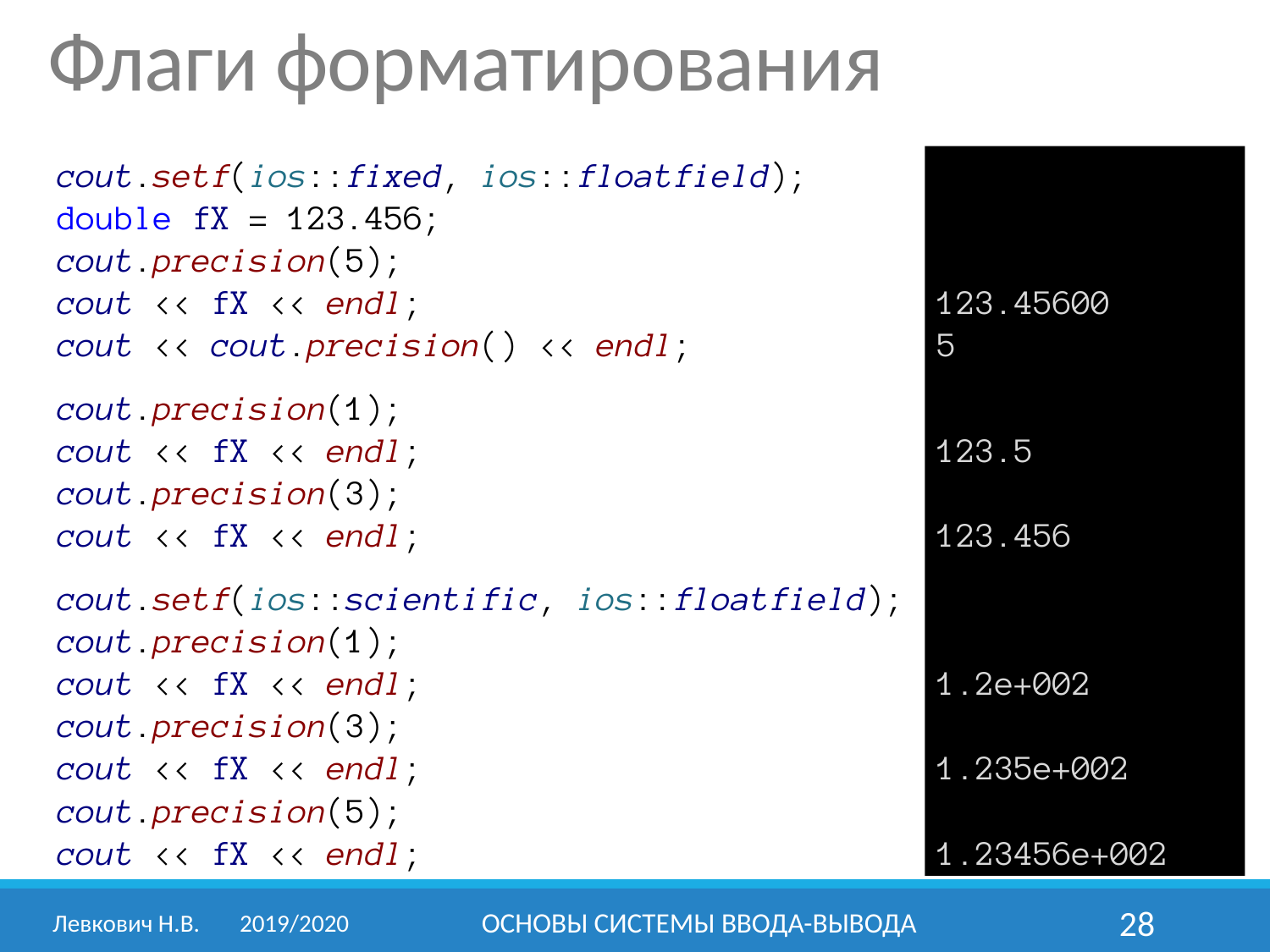

Флаги форматирования

cout.setf(ios::fixed, ios::floatfield);
double fX = 123.456;
cout.precision(5);
cout << fX << endl;
cout << cout.precision() << endl;
cout.precision(1);
cout << fX << endl;
cout.precision(3);
cout << fX << endl;
cout.setf(ios::scientific, ios::floatfield);
cout.precision(1);
cout << fX << endl;
cout.precision(3);
cout << fX << endl;
cout.precision(5);
cout << fX << endl;

123.45600
5

123.5

123.456

1.2e+002

1.235e+002

1.23456e+002
Левкович Н.В.	2019/2020
ОСНОВЫ СИСТЕМЫ ВВОДА-ВЫВОДА
28